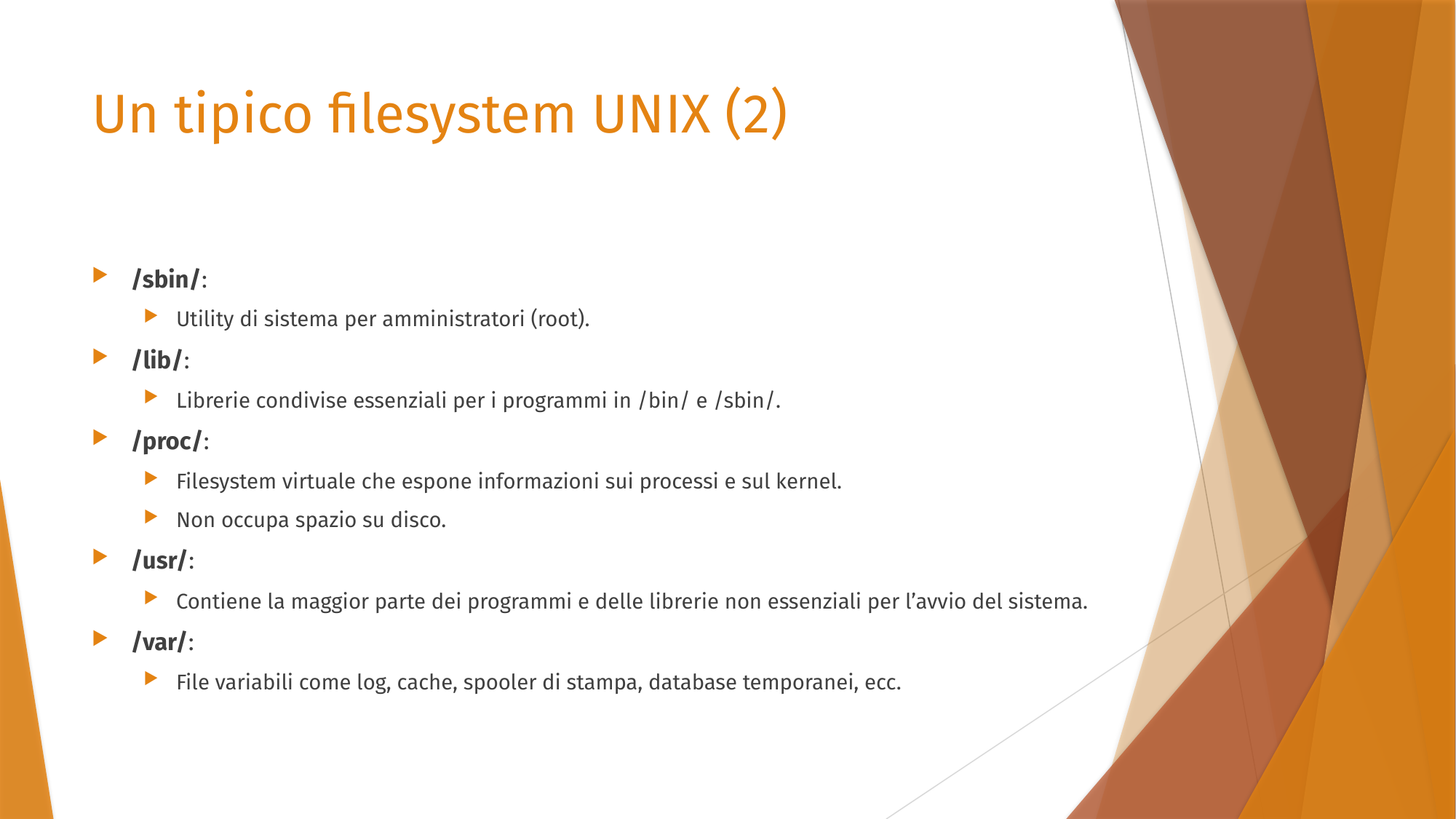

# Un tipico filesystem UNIX (2)
/sbin/:
Utility di sistema per amministratori (root).
/lib/:
Librerie condivise essenziali per i programmi in /bin/ e /sbin/.
/proc/:
Filesystem virtuale che espone informazioni sui processi e sul kernel.
Non occupa spazio su disco.
/usr/:
Contiene la maggior parte dei programmi e delle librerie non essenziali per l’avvio del sistema.
/var/:
File variabili come log, cache, spooler di stampa, database temporanei, ecc.